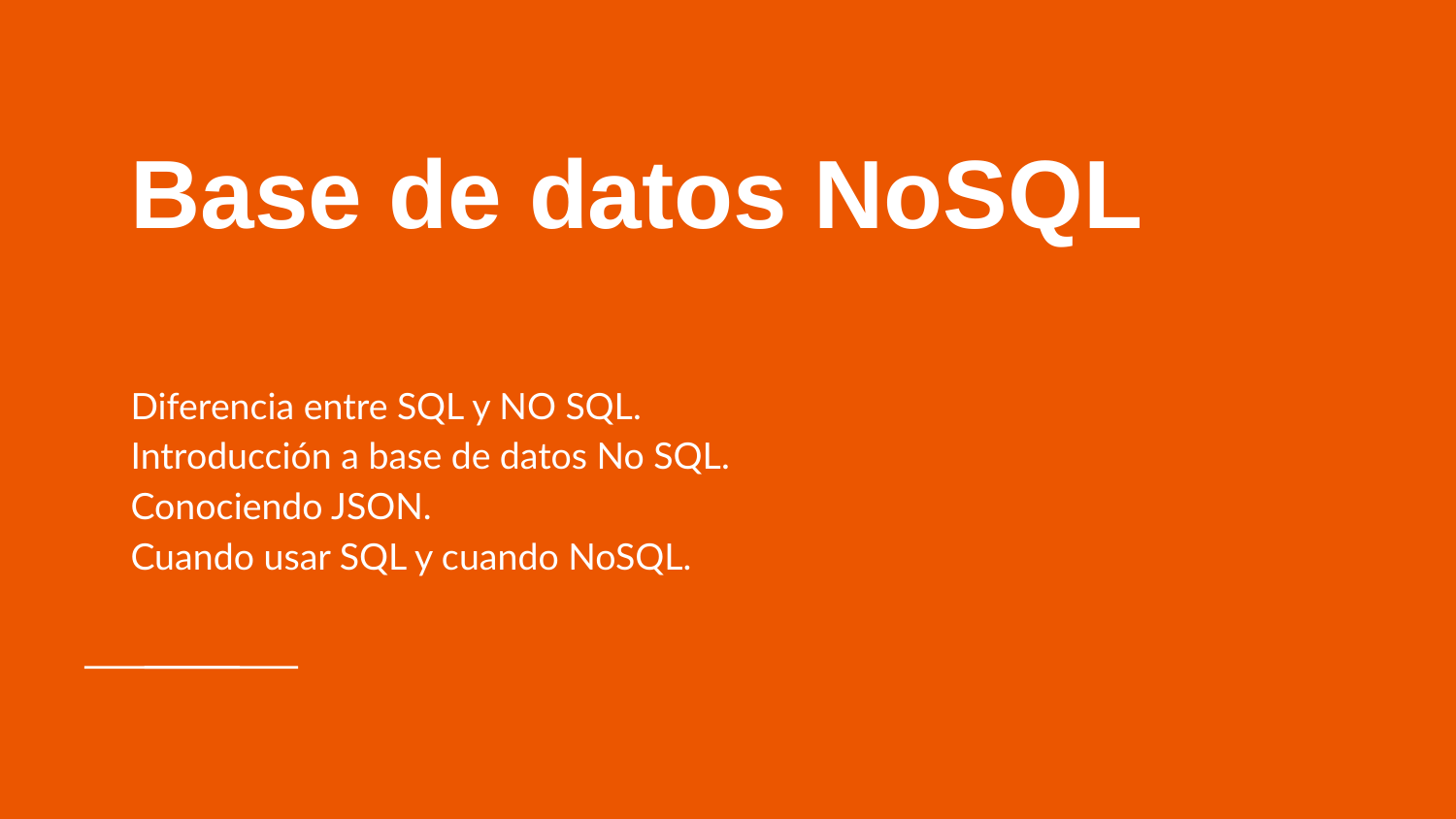

# Base de datos NoSQL
Diferencia entre SQL y NO SQL.
Introducción a base de datos No SQL.
Conociendo JSON.
Cuando usar SQL y cuando NoSQL.